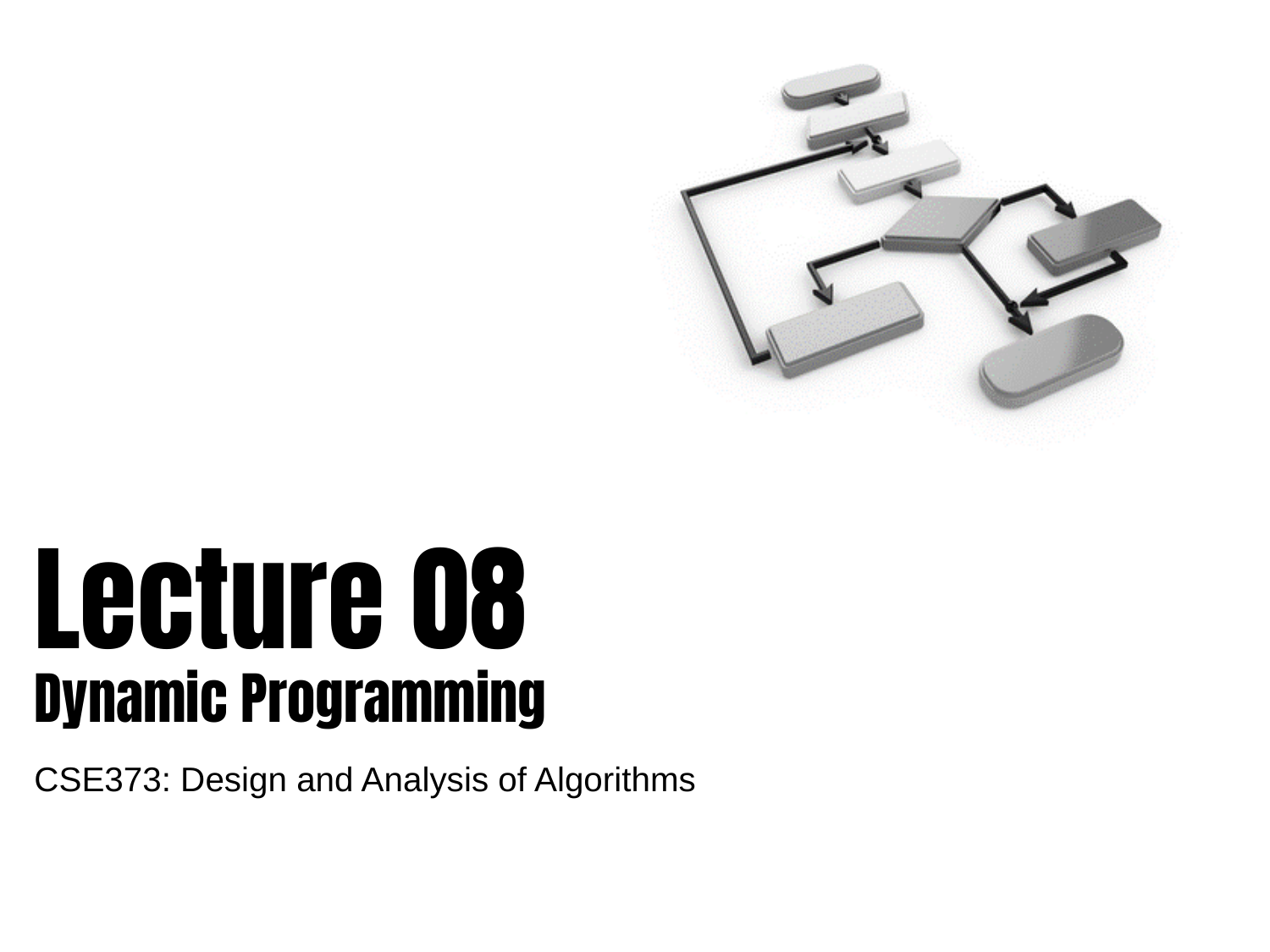

# Lecture 08 Dynamic Programming
CSE373: Design and Analysis of Algorithms